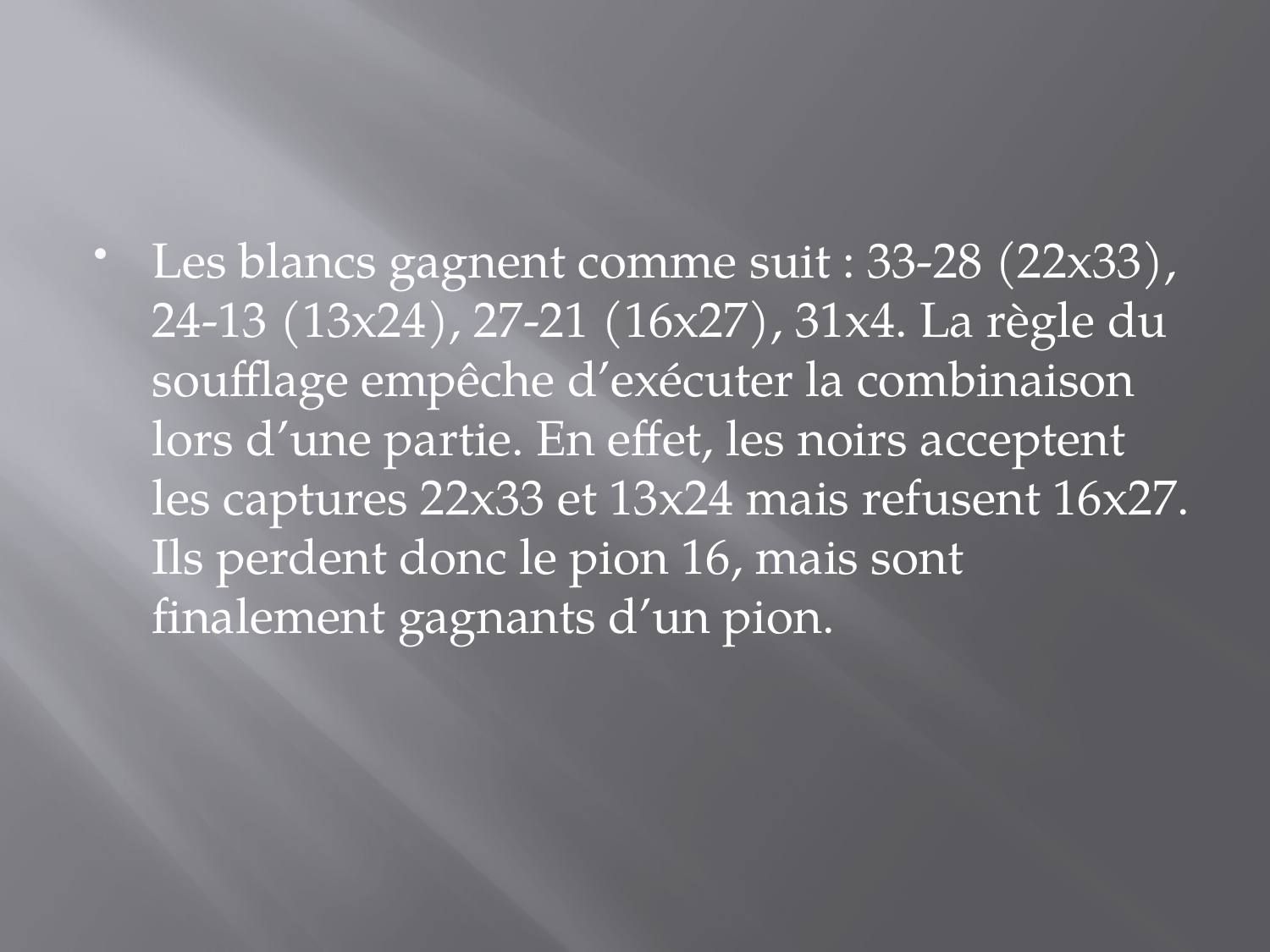

Les blancs gagnent comme suit : 33-28 (22x33), 24-13 (13x24), 27-21 (16x27), 31x4. La règle du soufflage empêche d’exécuter la combinaison lors d’une partie. En effet, les noirs acceptent les captures 22x33 et 13x24 mais refusent 16x27. Ils perdent donc le pion 16, mais sont finalement gagnants d’un pion.